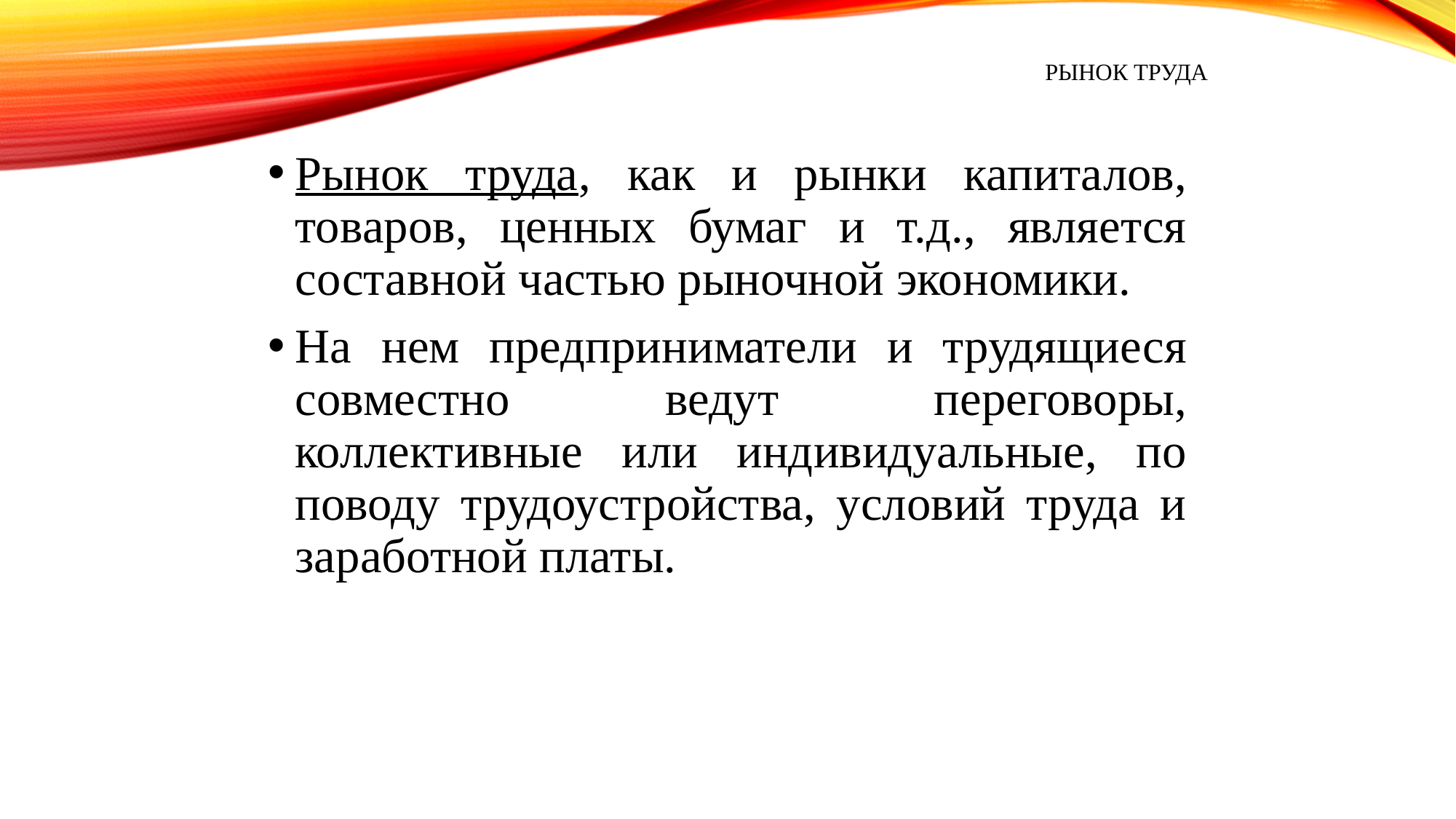

# Рынок труда
Рынок труда, как и рынки капиталов, товаров, ценных бумаг и т.д., является составной частью рыночной экономики.
На нем предприниматели и трудящиеся совместно ведут переговоры, коллективные или индивидуальные, по поводу трудоустройства, условий труда и заработной платы.